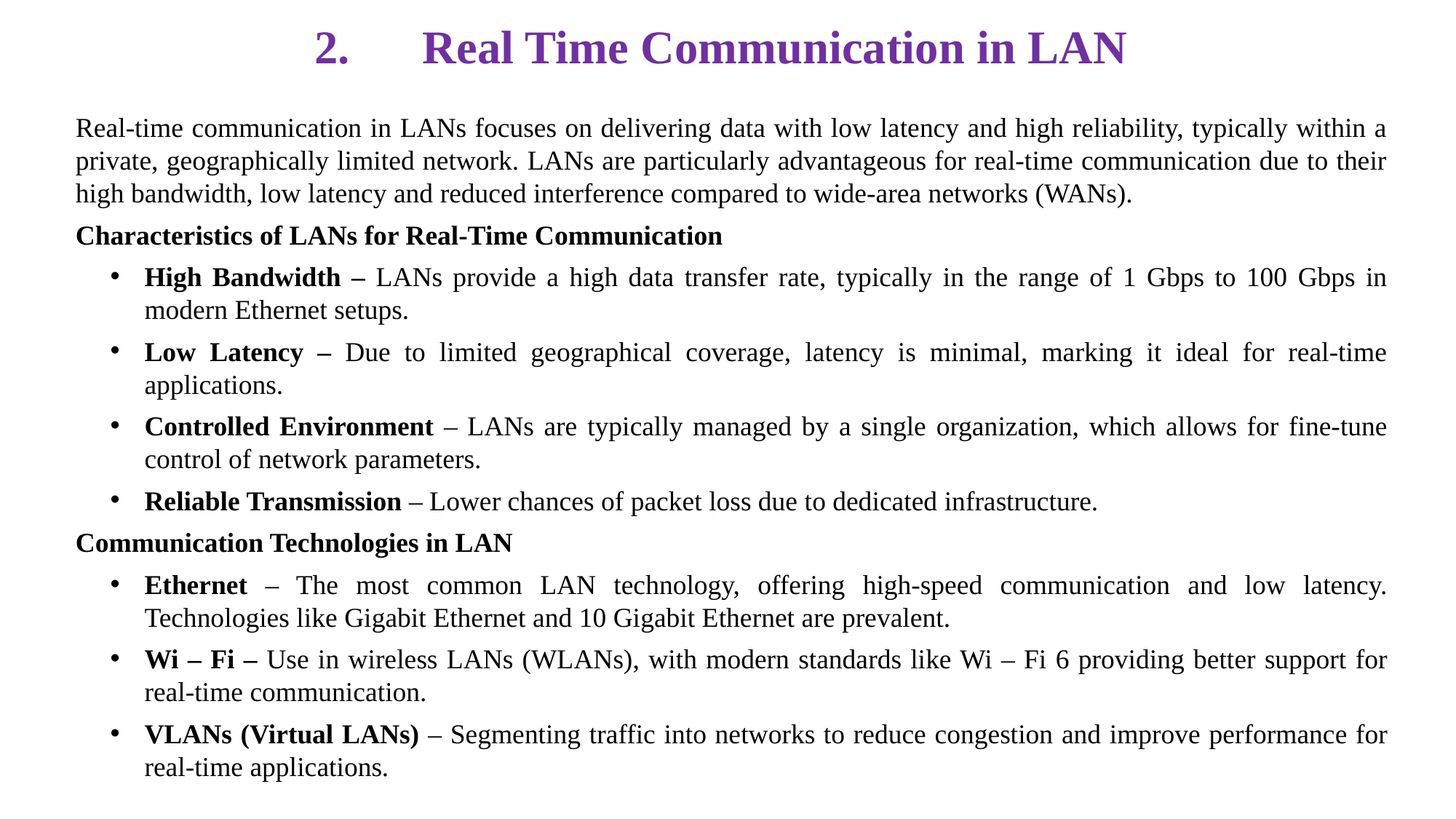

# Real Time Communication in LAN
Real-time communication in LANs focuses on delivering data with low latency and high reliability, typically within a private, geographically limited network. LANs are particularly advantageous for real-time communication due to their high bandwidth, low latency and reduced interference compared to wide-area networks (WANs).
Characteristics of LANs for Real-Time Communication
High Bandwidth – LANs provide a high data transfer rate, typically in the range of 1 Gbps to 100 Gbps in modern Ethernet setups.
Low Latency – Due to limited geographical coverage, latency is minimal, marking it ideal for real-time applications.
Controlled Environment – LANs are typically managed by a single organization, which allows for fine-tune control of network parameters.
Reliable Transmission – Lower chances of packet loss due to dedicated infrastructure.
Communication Technologies in LAN
Ethernet – The most common LAN technology, offering high-speed communication and low latency. Technologies like Gigabit Ethernet and 10 Gigabit Ethernet are prevalent.
Wi – Fi – Use in wireless LANs (WLANs), with modern standards like Wi – Fi 6 providing better support for real-time communication.
VLANs (Virtual LANs) – Segmenting traffic into networks to reduce congestion and improve performance for real-time applications.